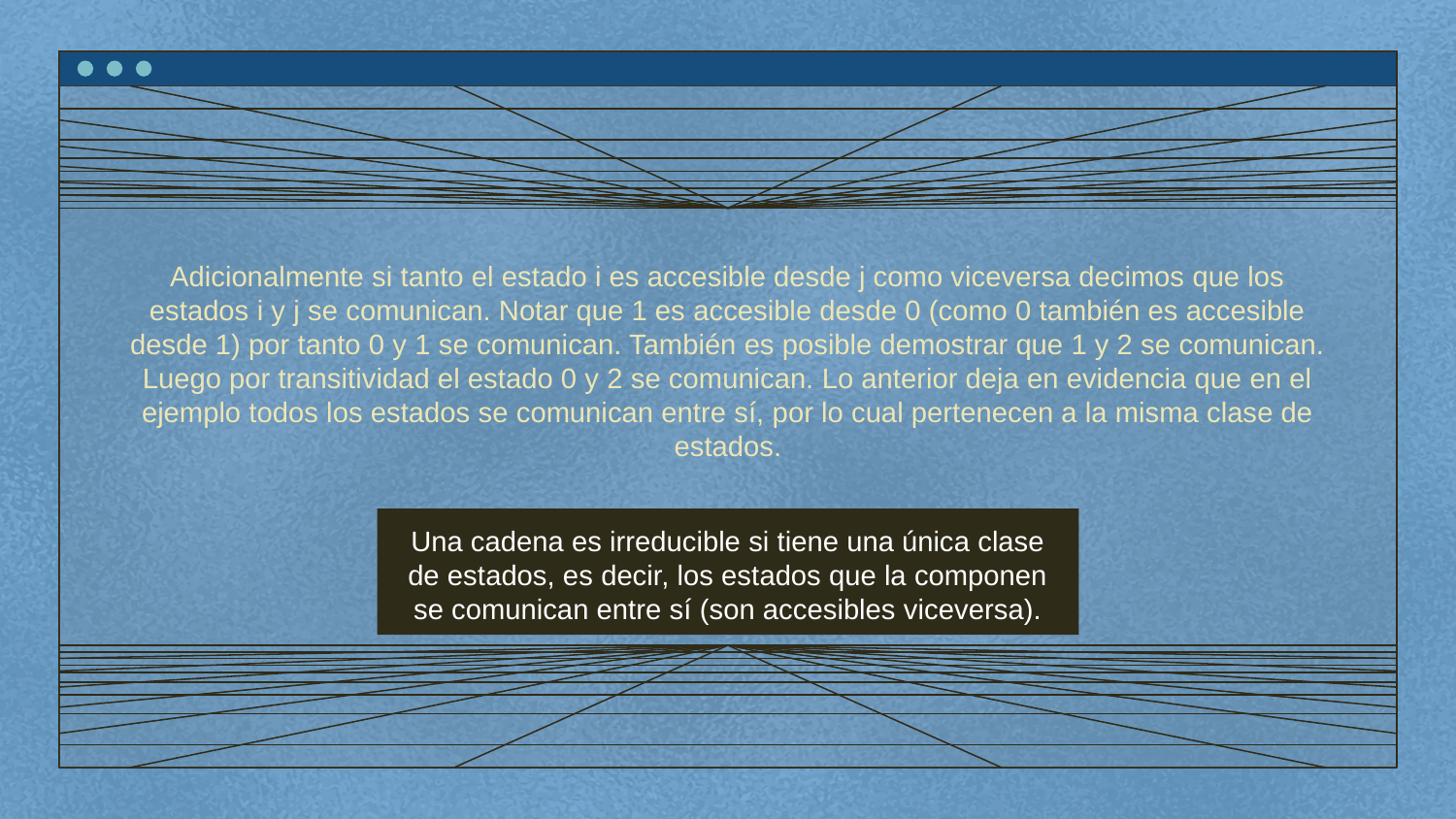

# Adicionalmente si tanto el estado i es accesible desde j como viceversa decimos que los estados i y j se comunican. Notar que 1 es accesible desde 0 (como 0 también es accesible desde 1) por tanto 0 y 1 se comunican. También es posible demostrar que 1 y 2 se comunican. Luego por transitividad el estado 0 y 2 se comunican. Lo anterior deja en evidencia que en el ejemplo todos los estados se comunican entre sí, por lo cual pertenecen a la misma clase de estados.
Una cadena es irreducible si tiene una única clase de estados, es decir, los estados que la componen se comunican entre sí (son accesibles viceversa).